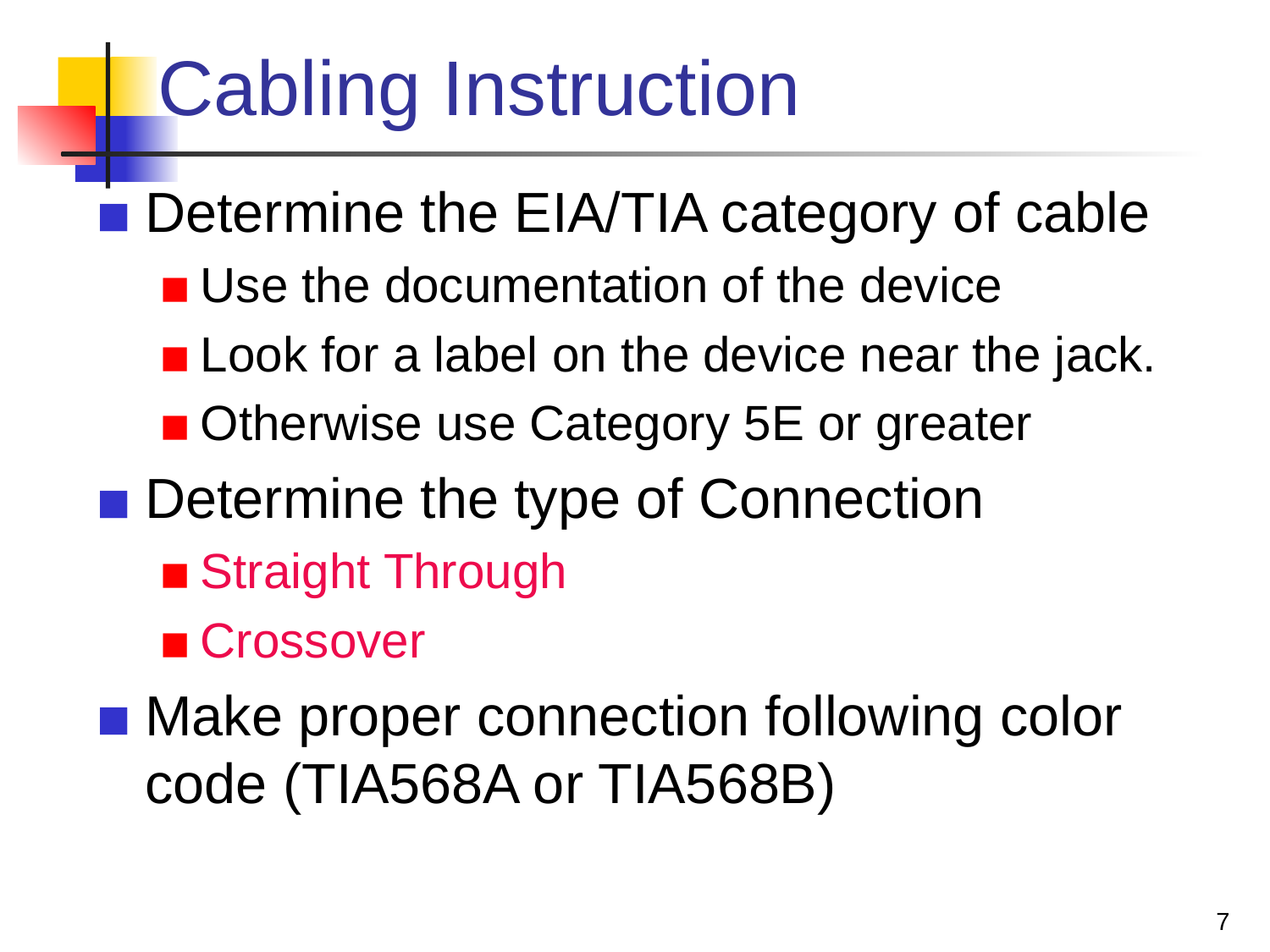

# Cabling Instruction
Determine the EIA/TIA category of cable
Use the documentation of the device
Look for a label on the device near the jack.
Otherwise use Category 5E or greater
Determine the type of Connection
Straight Through
Crossover
Make proper connection following color code (TIA568A or TIA568B)
7